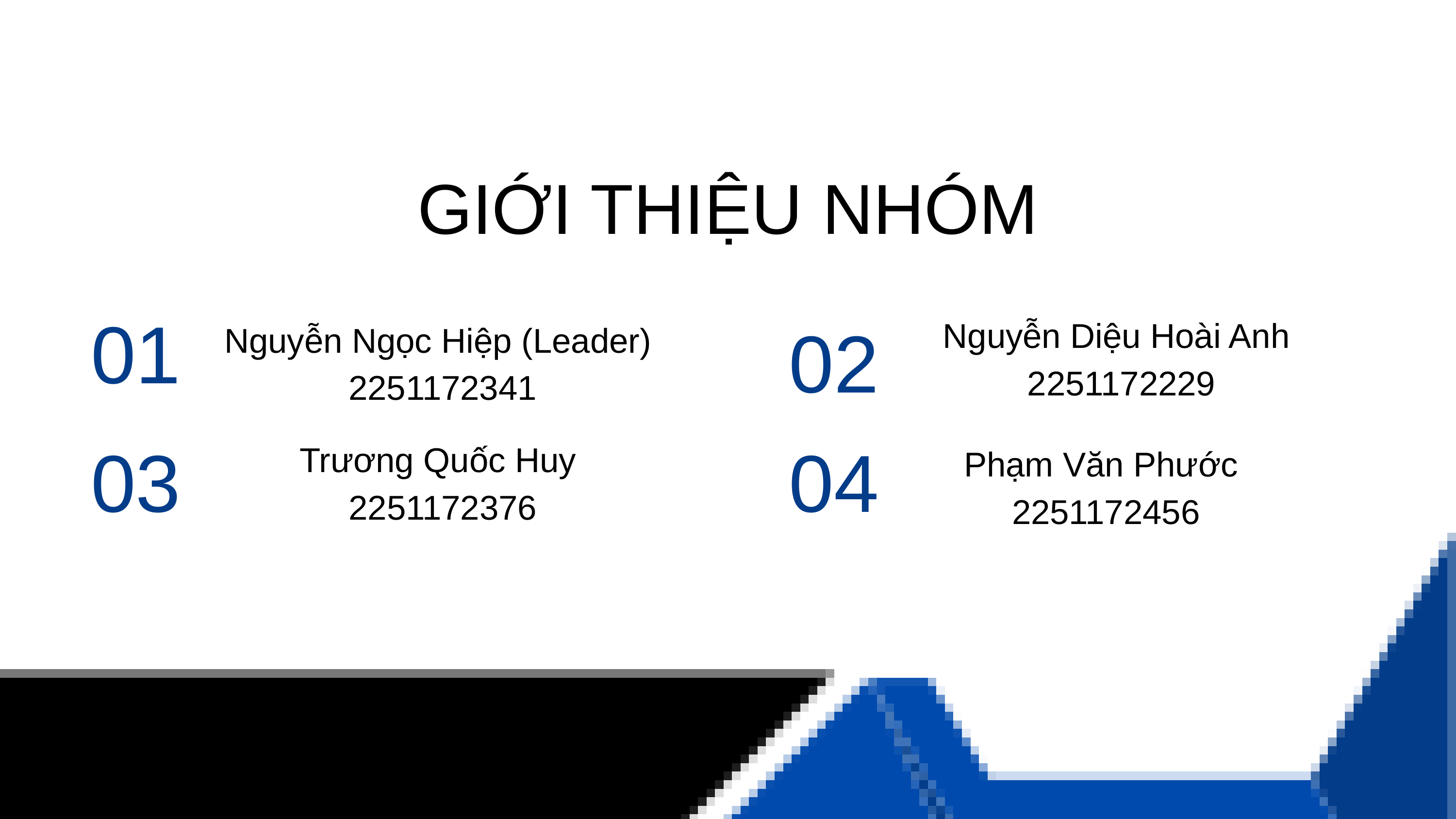

GIỚI THIỆU NHÓM
Nguyễn Diệu Hoài Anh  2251172229
Nguyễn Ngọc Hiệp (Leader)  2251172341
01
02
Trương Quốc Huy  2251172376
Phạm Văn Phước  2251172456
03
04